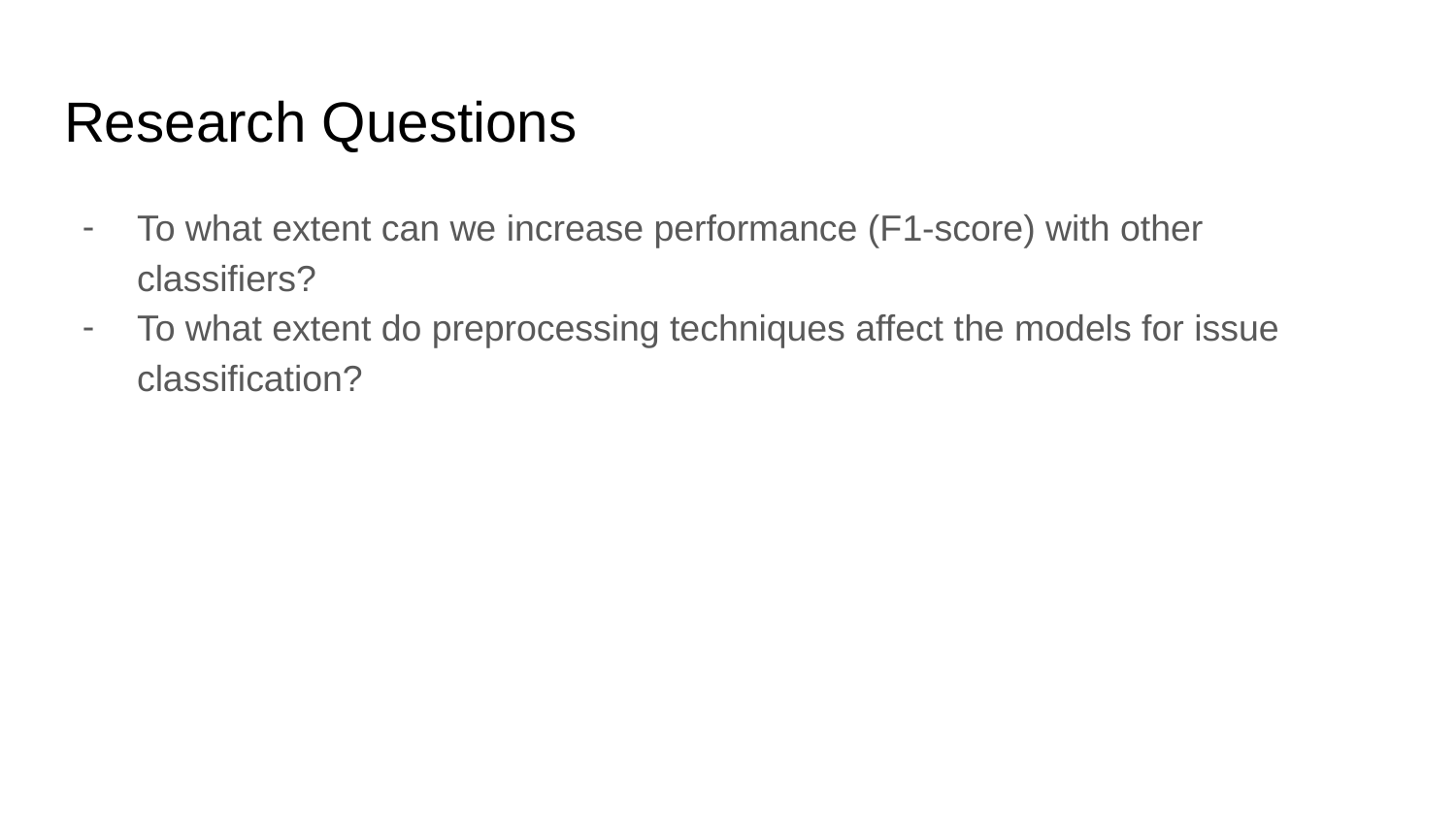

# Research Questions
To what extent can we increase performance (F1-score) with other classifiers?
To what extent do preprocessing techniques affect the models for issue classification?